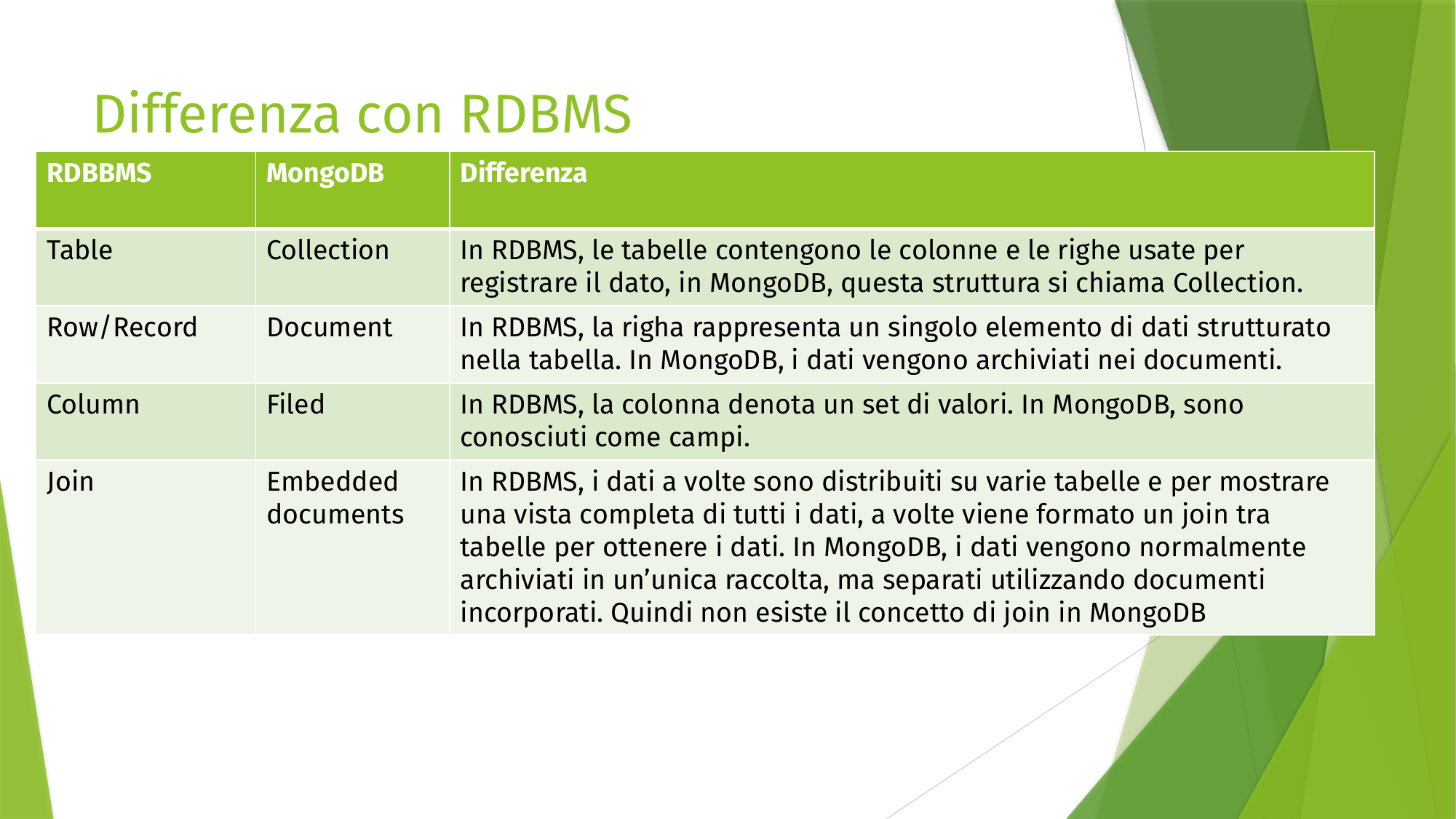

# Differenza con RDBMS
| RDBBMS | MongoDB | Differenza |
| --- | --- | --- |
| Table | Collection | In RDBMS, le tabelle contengono le colonne e le righe usate per registrare il dato, in MongoDB, questa struttura si chiama Collection. |
| Row/Record | Document | In RDBMS, la righa rappresenta un singolo elemento di dati strutturato nella tabella. In MongoDB, i dati vengono archiviati nei documenti. |
| Column | Filed | In RDBMS, la colonna denota un set di valori. In MongoDB, sono conosciuti come campi. |
| Join | Embedded documents | In RDBMS, i dati a volte sono distribuiti su varie tabelle e per mostrare una vista completa di tutti i dati, a volte viene formato un join tra tabelle per ottenere i dati. In MongoDB, i dati vengono normalmente archiviati in un’unica raccolta, ma separati utilizzando documenti incorporati. Quindi non esiste il concetto di join in MongoDB |